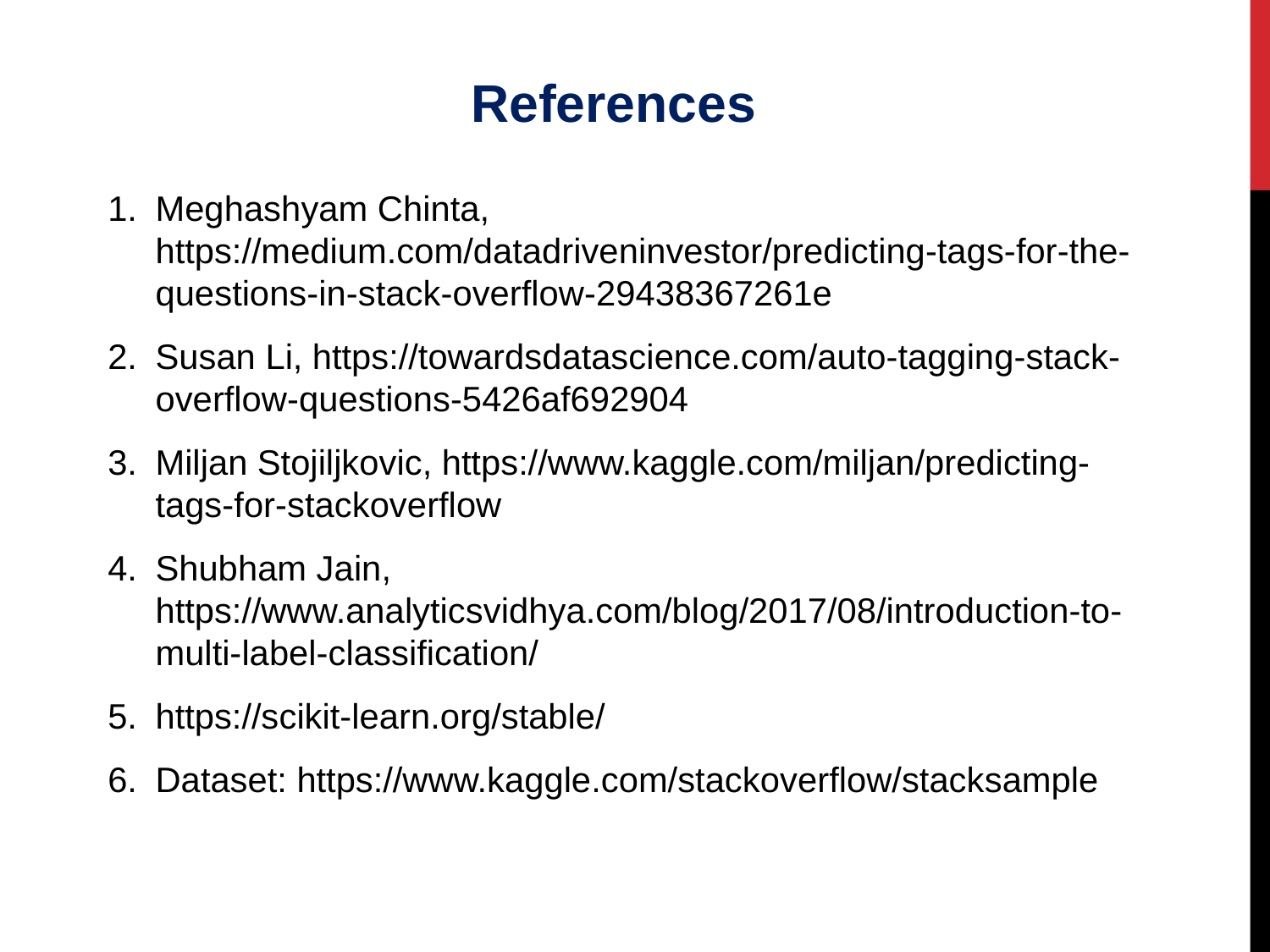

References
Meghashyam Chinta, https://medium.com/datadriveninvestor/predicting-tags-for-the-questions-in-stack-overflow-29438367261e
Susan Li, https://towardsdatascience.com/auto-tagging-stack-overflow-questions-5426af692904
Miljan Stojiljkovic, https://www.kaggle.com/miljan/predicting-tags-for-stackoverflow
Shubham Jain, https://www.analyticsvidhya.com/blog/2017/08/introduction-to-multi-label-classification/
https://scikit-learn.org/stable/
Dataset: https://www.kaggle.com/stackoverflow/stacksample